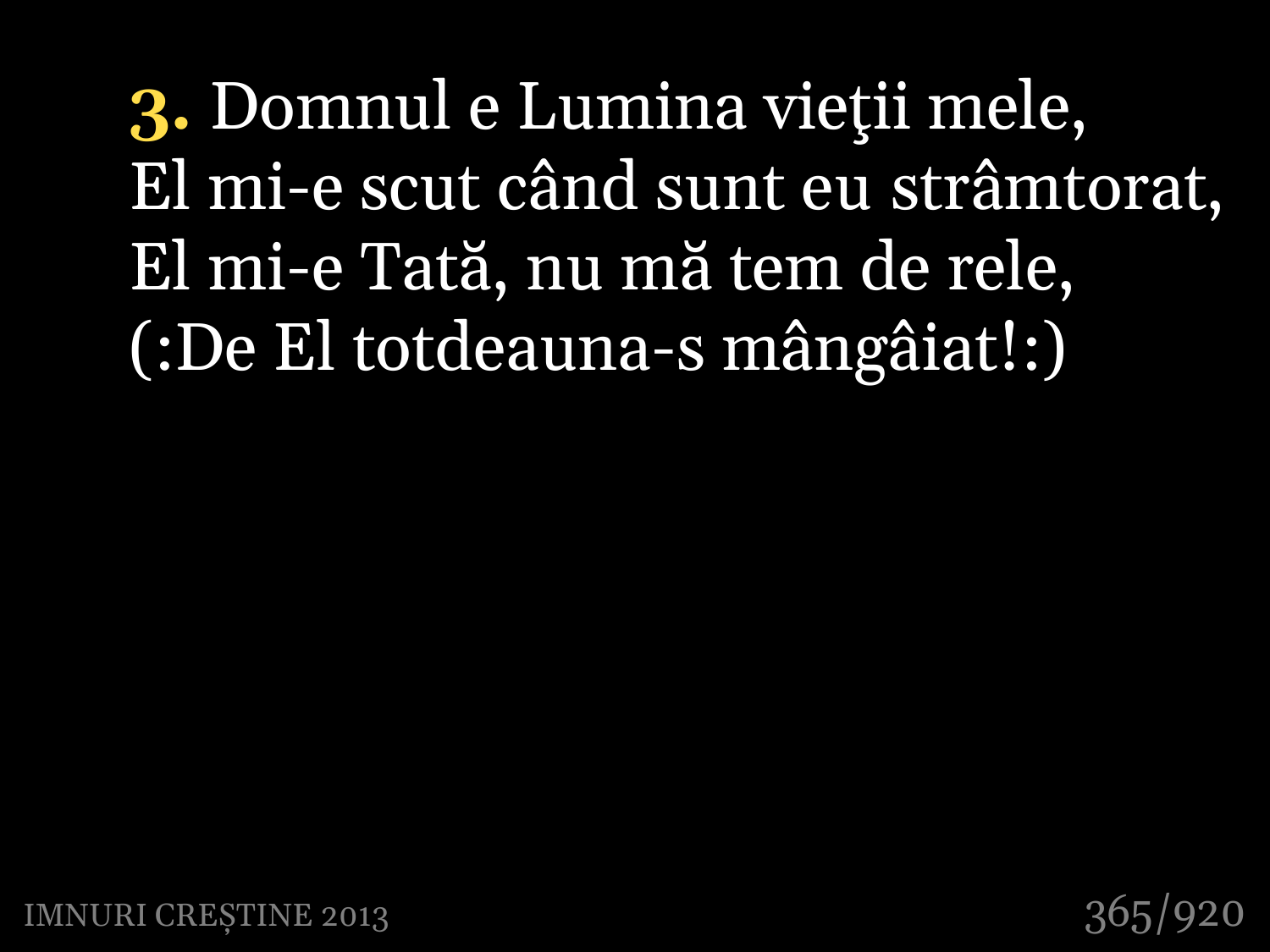

3. Domnul e Lumina vieţii mele,
El mi-e scut când sunt eu 	strâmtorat,
El mi-e Tată, nu mă tem de rele,
(:De El totdeauna-s mângâiat!:)
365/920
IMNURI CREȘTINE 2013